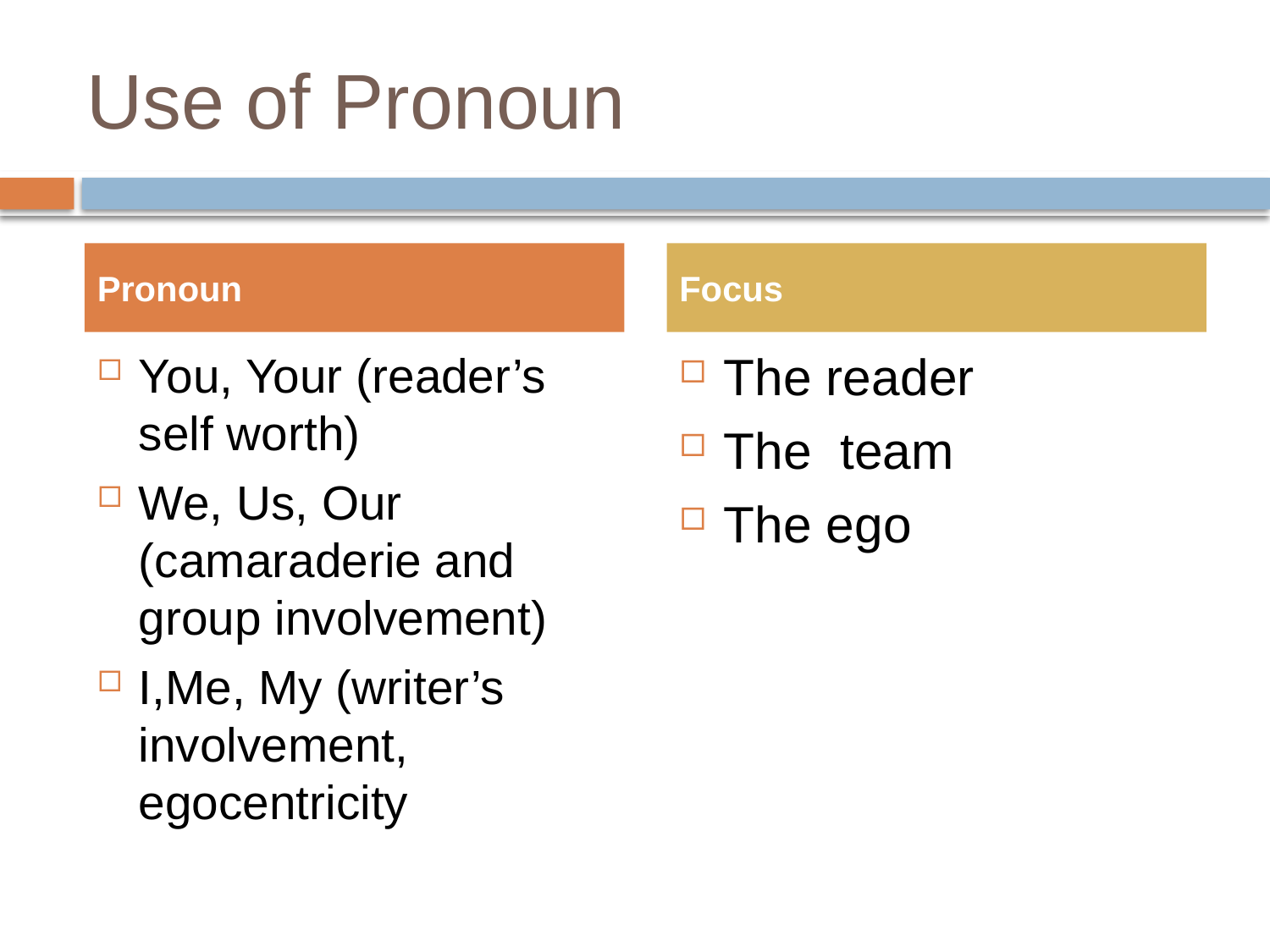

# Use of Pronoun
Pronoun
Focus
You, Your (reader’s self worth)
We, Us, Our (camaraderie and group involvement)
I,Me, My (writer’s involvement, egocentricity
The reader
The  team
The ego